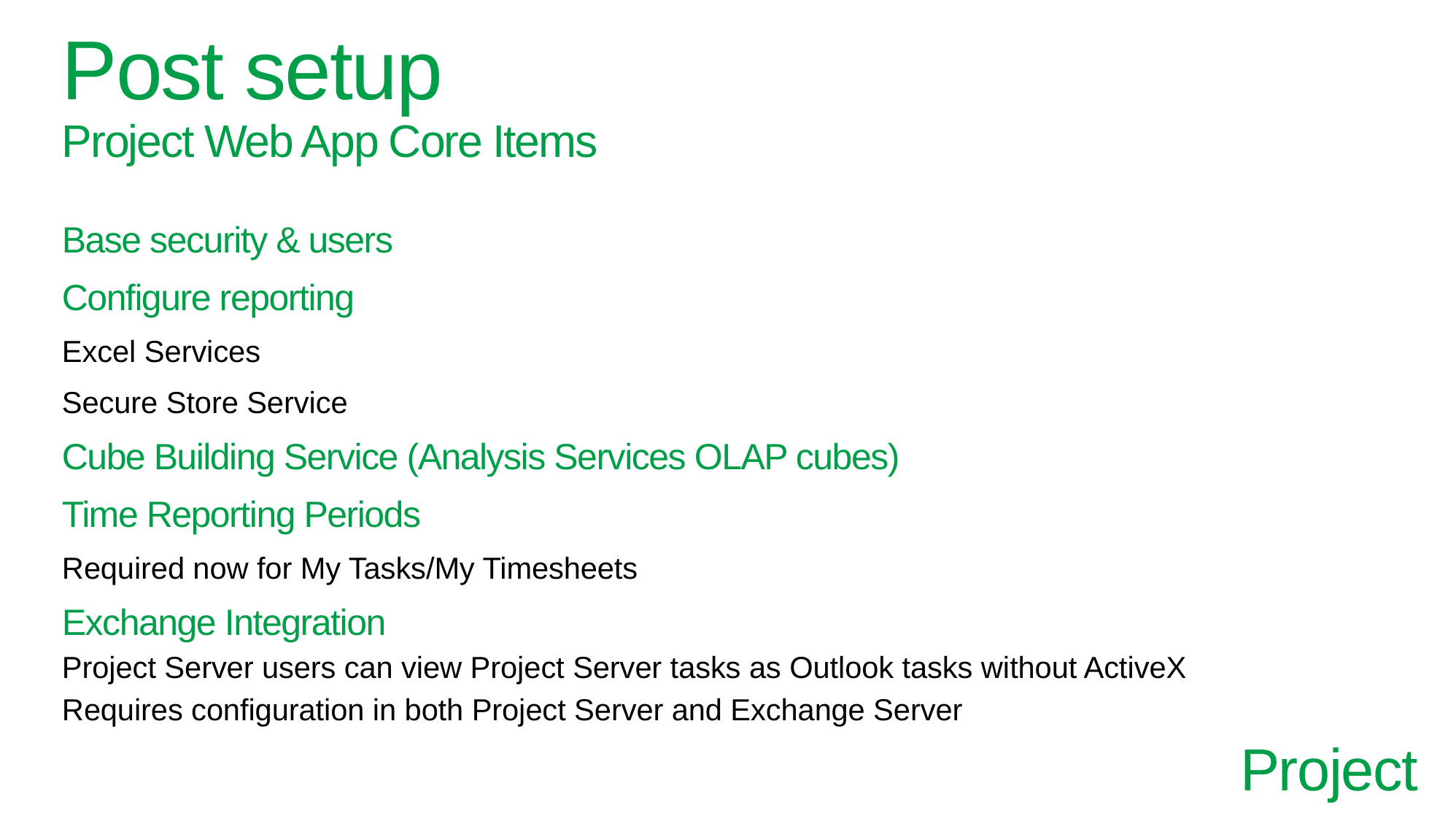

# Post setup Project Web App Core Items
Base security & users
Configure reporting
Excel Services
Secure Store Service
Cube Building Service (Analysis Services OLAP cubes)
Time Reporting Periods
Required now for My Tasks/My Timesheets
Exchange Integration
Project Server users can view Project Server tasks as Outlook tasks without ActiveX
Requires configuration in both Project Server and Exchange Server